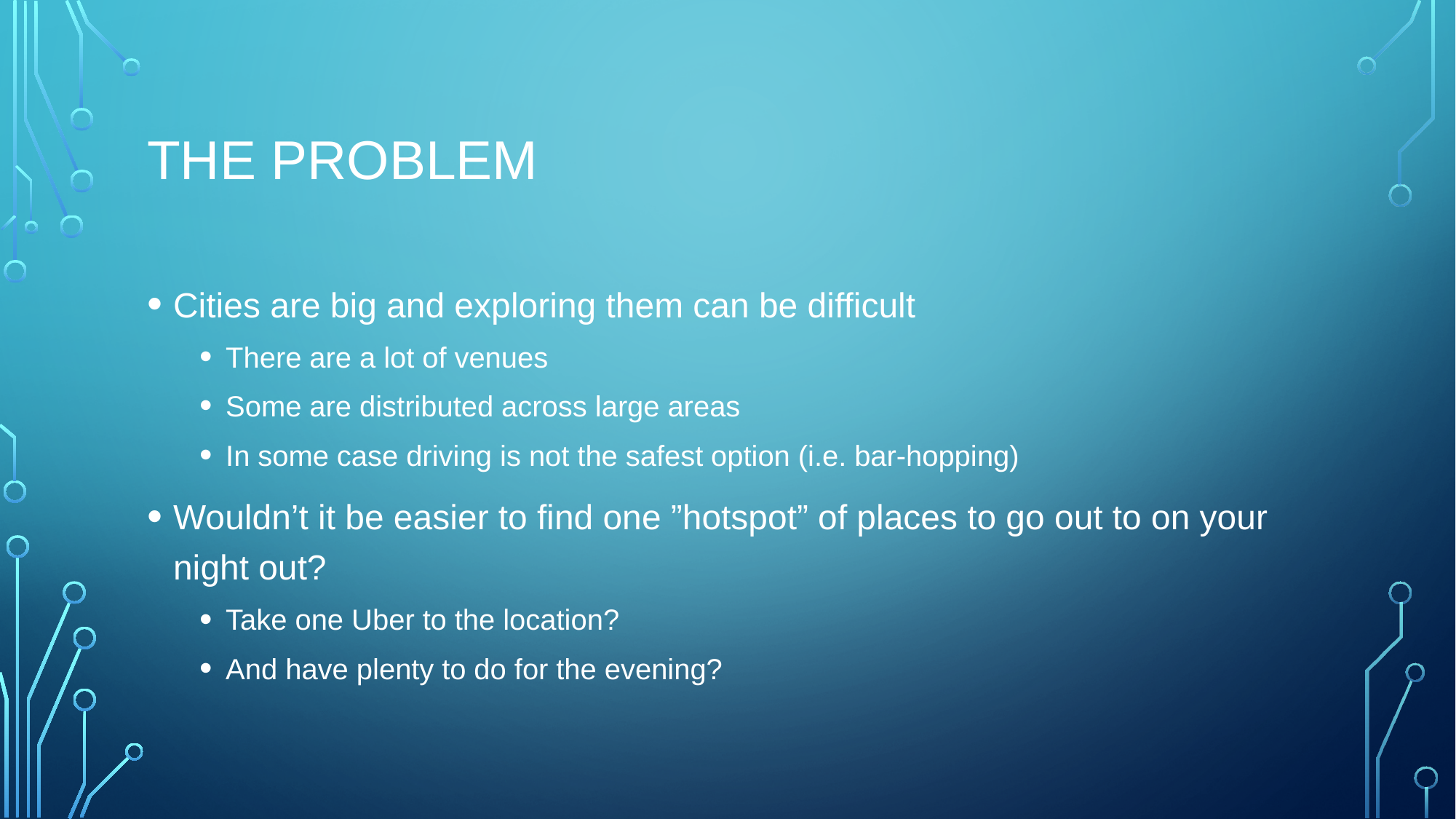

# The Problem
Cities are big and exploring them can be difficult
There are a lot of venues
Some are distributed across large areas
In some case driving is not the safest option (i.e. bar-hopping)
Wouldn’t it be easier to find one ”hotspot” of places to go out to on your night out?
Take one Uber to the location?
And have plenty to do for the evening?